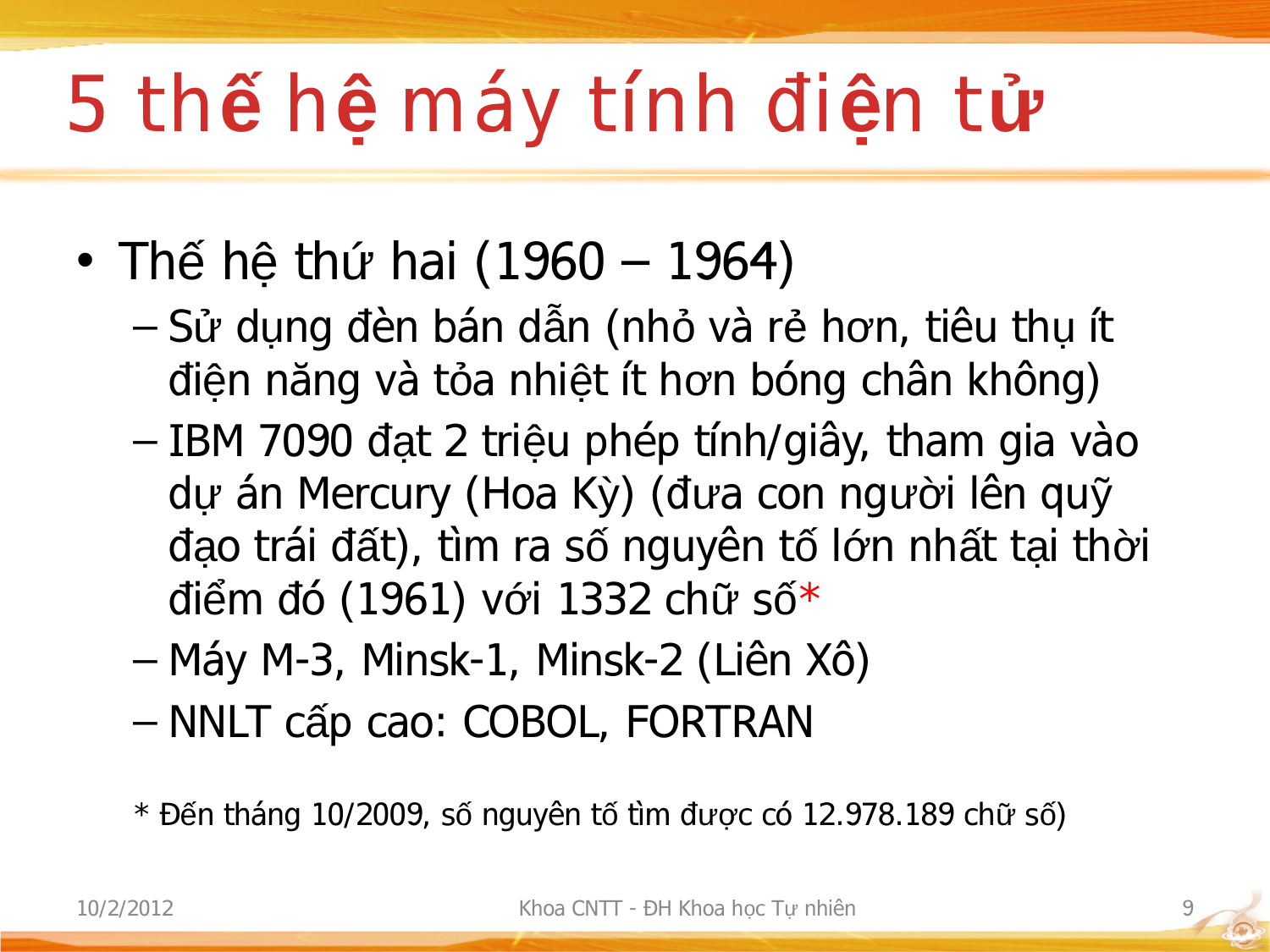

# 5 thế hệ máy tính điện tử
Thế hệ thứ hai (1960 – 1964)
Sử dụng đèn bán dẫn (nhỏ và rẻ hơn, tiêu thụ ít điện năng và tỏa nhiệt ít hơn bóng chân không)
IBM 7090 đạt 2 triệu phép tính/giây, tham gia vào dự án Mercury (Hoa Kỳ) (đưa con người lên quỹ đạo trái đất), tìm ra số nguyên tố lớn nhất tại thời điểm đó (1961) với 1332 chữ số*
Máy M-3, Minsk-1, Minsk-2 (Liên Xô)
NNLT cấp cao: COBOL, FORTRAN

* Đến tháng 10/2009, số nguyên tố tìm được có 12.978.189 chữ số)
10/2/2012
Khoa CNTT - ĐH Khoa học Tự nhiên
9